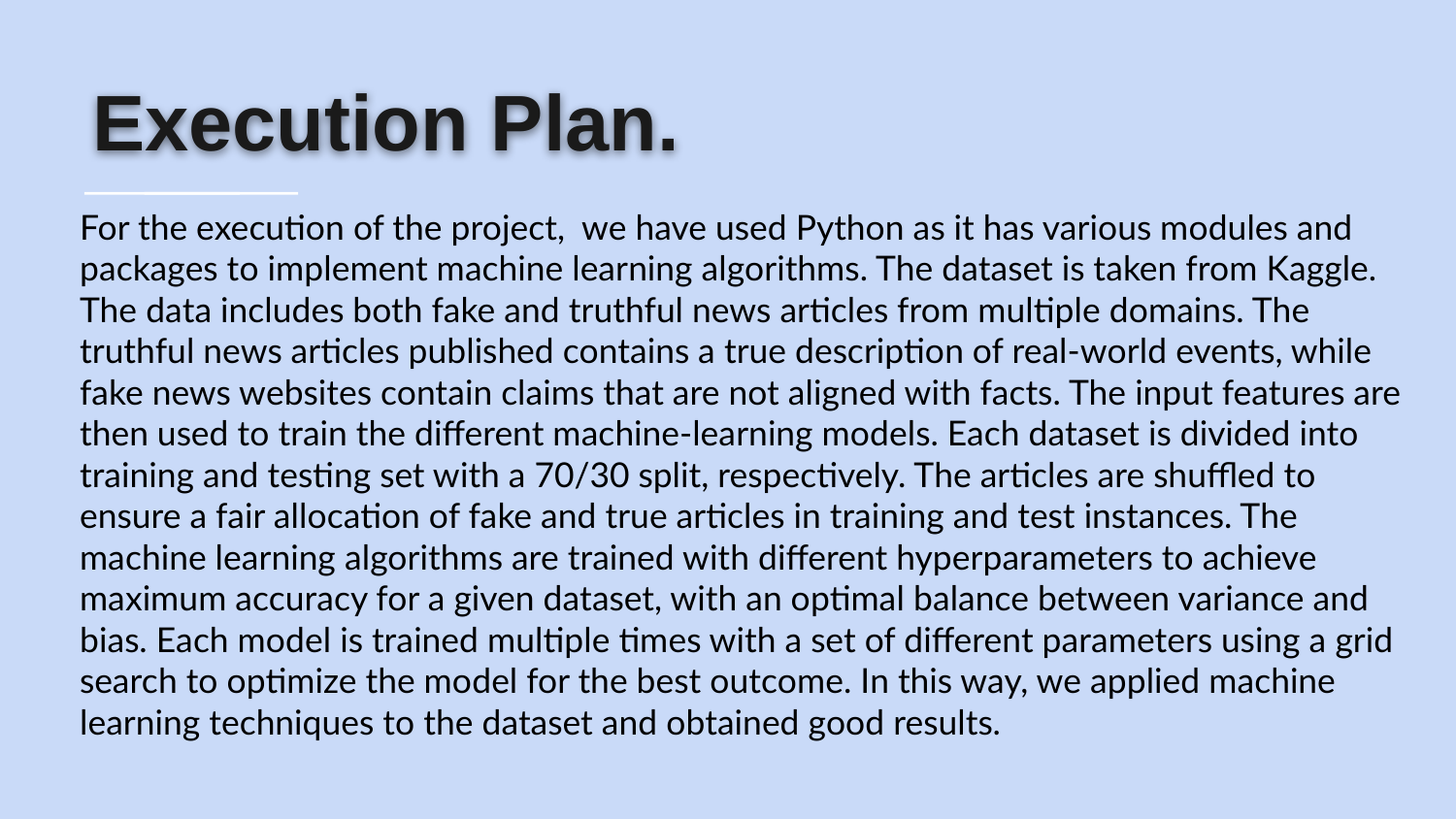

# Execution Plan.

For the execution of the project,  we have used Python as it has various modules and packages to implement machine learning algorithms. The dataset is taken from Kaggle. The data includes both fake and truthful news articles from multiple domains. The truthful news articles published contains a true description of real-world events, while fake news websites contain claims that are not aligned with facts. The input features are then used to train the different machine-learning models. Each dataset is divided into training and testing set with a 70/30 split, respectively. The articles are shuffled to ensure a fair allocation of fake and true articles in training and test instances. The machine learning algorithms are trained with different hyperparameters to achieve maximum accuracy for a given dataset, with an optimal balance between variance and bias. Each model is trained multiple times with a set of different parameters using a grid search to optimize the model for the best outcome. In this way, we applied machine learning techniques to the dataset and obtained good results.